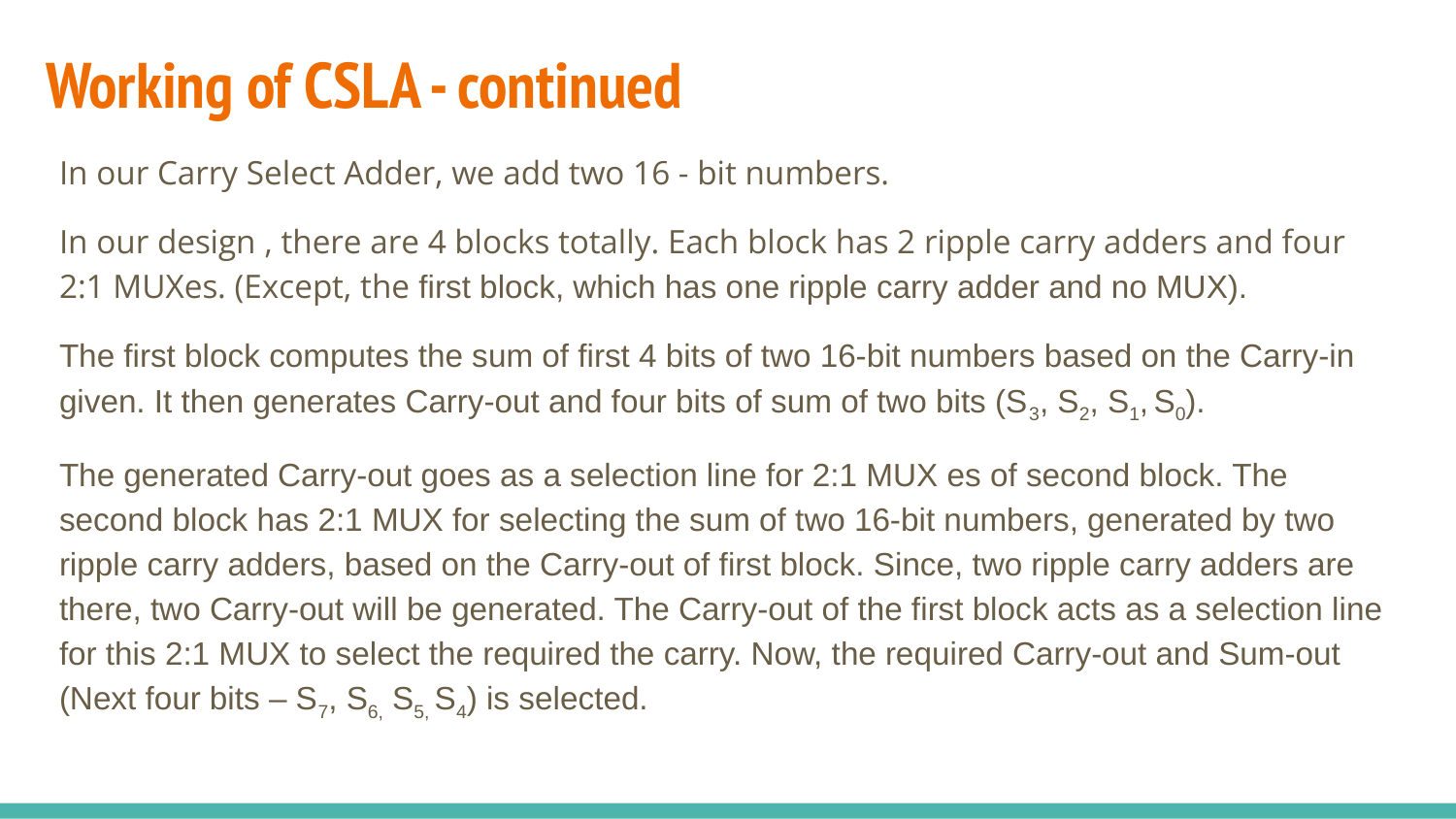

# Working of CSLA - continued
In our Carry Select Adder, we add two 16 - bit numbers.
In our design , there are 4 blocks totally. Each block has 2 ripple carry adders and four 2:1 MUXes. (Except, the first block, which has one ripple carry adder and no MUX).
The first block computes the sum of first 4 bits of two 16-bit numbers based on the Carry-in given. It then generates Carry-out and four bits of sum of two bits (S3, S2, S1, S0).
The generated Carry-out goes as a selection line for 2:1 MUX es of second block. The second block has 2:1 MUX for selecting the sum of two 16-bit numbers, generated by two ripple carry adders, based on the Carry-out of first block. Since, two ripple carry adders are there, two Carry-out will be generated. The Carry-out of the first block acts as a selection line for this 2:1 MUX to select the required the carry. Now, the required Carry-out and Sum-out (Next four bits – S7, S6, S5, S4) is selected.